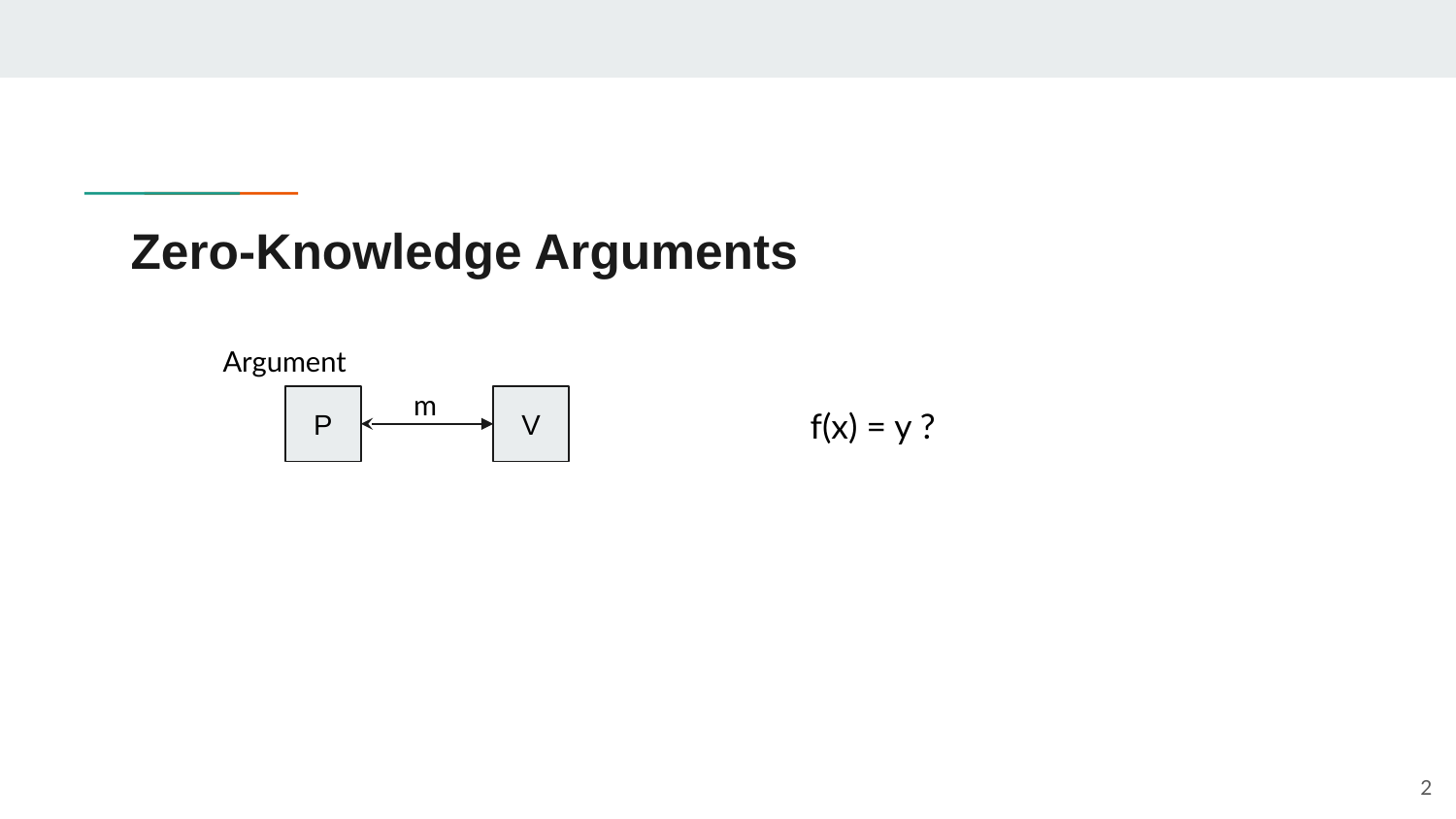

# Zero-Knowledge Arguments
Argument
m
P
V
f(x) = y ?
2